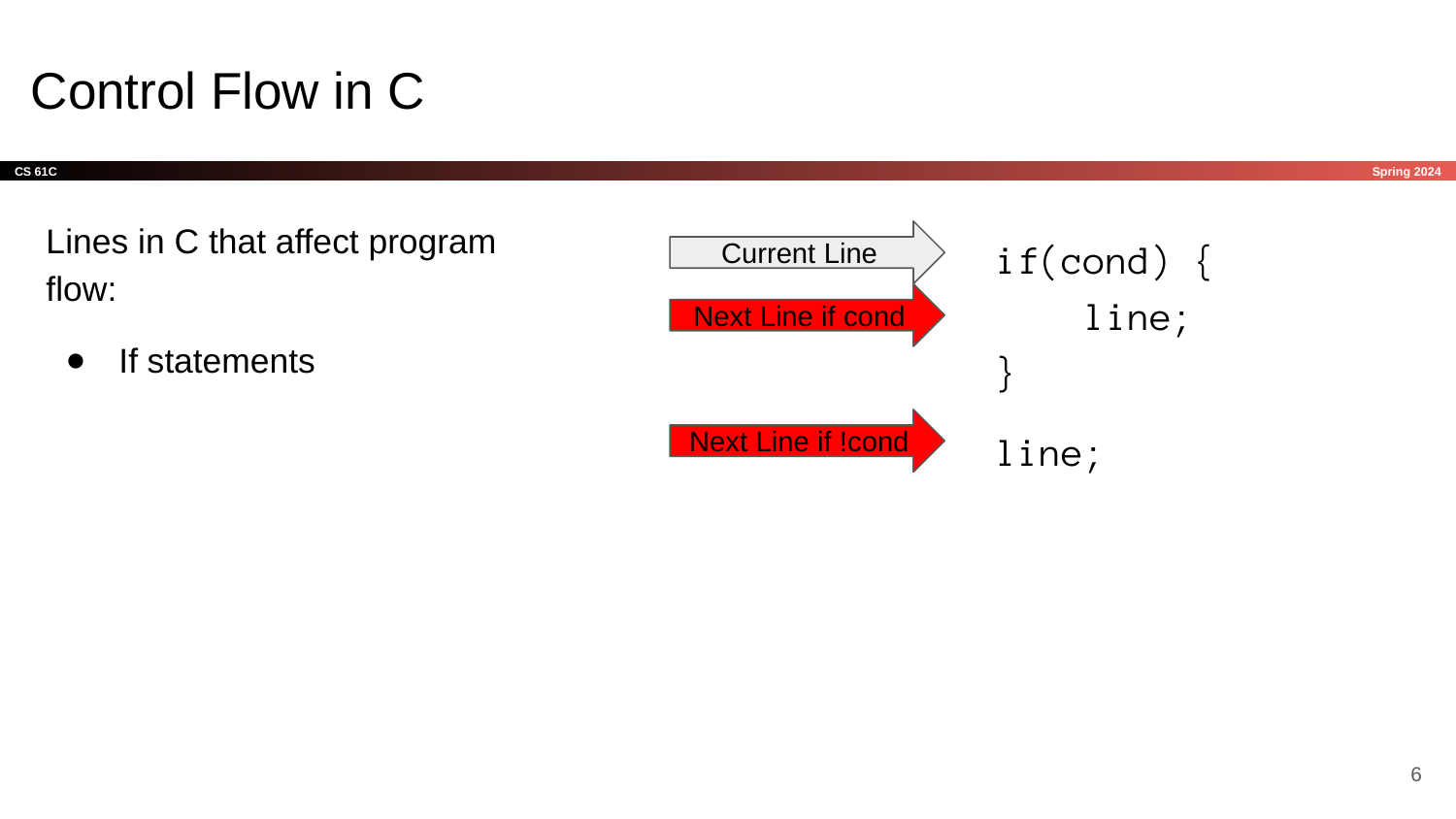

# Control Flow in C
Lines in C that affect program flow:
If statements
if(cond) {
    line;
}
line;
Current Line
Next Line if cond
Next Line if !cond
6